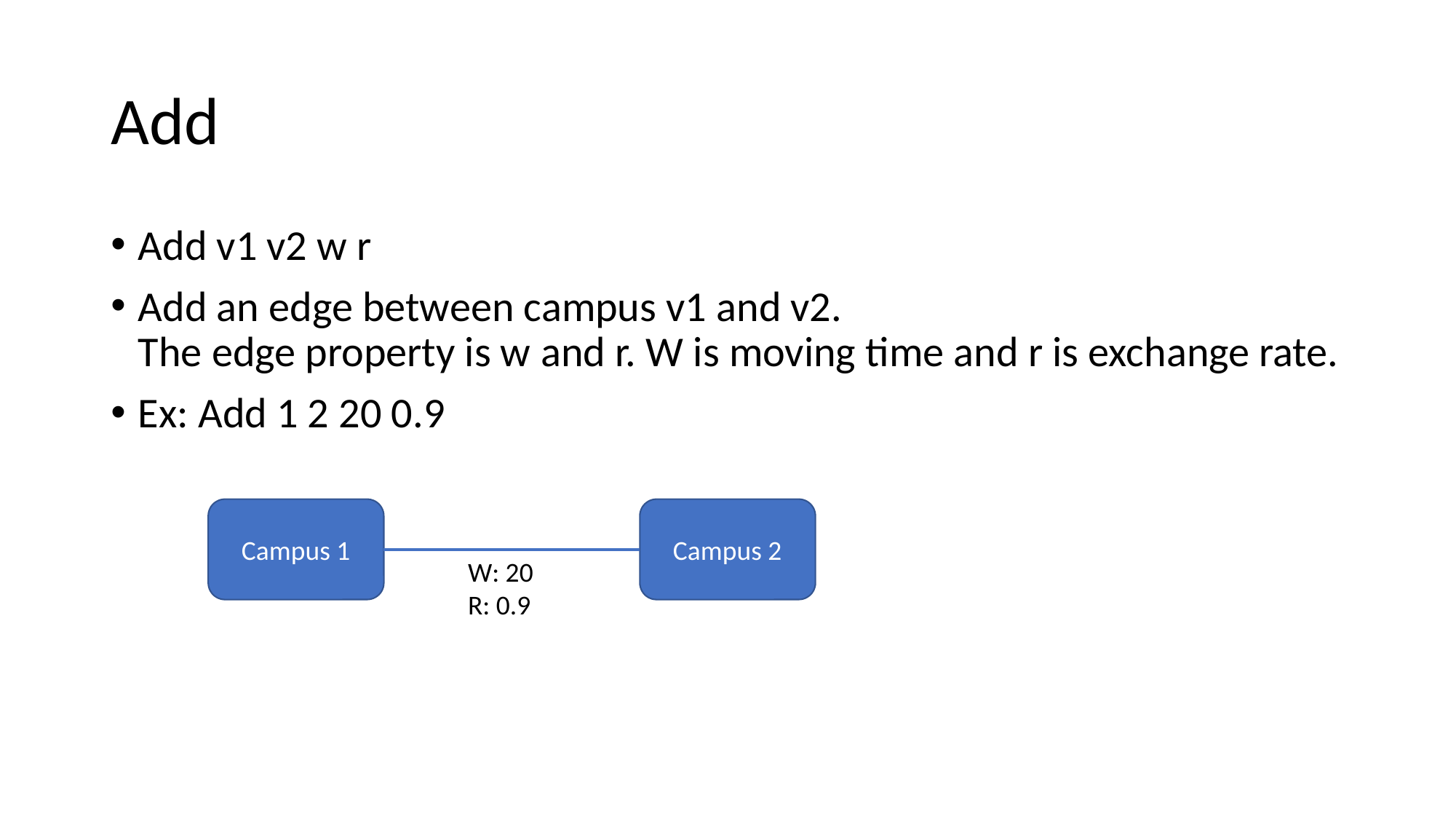

# Add
Add v1 v2 w r
Add an edge between campus v1 and v2.
The edge property is w and r. W is moving time and r is exchange rate.
Ex: Add 1 2 20 0.9
Campus 1
Campus 2
W: 20
R: 0.9